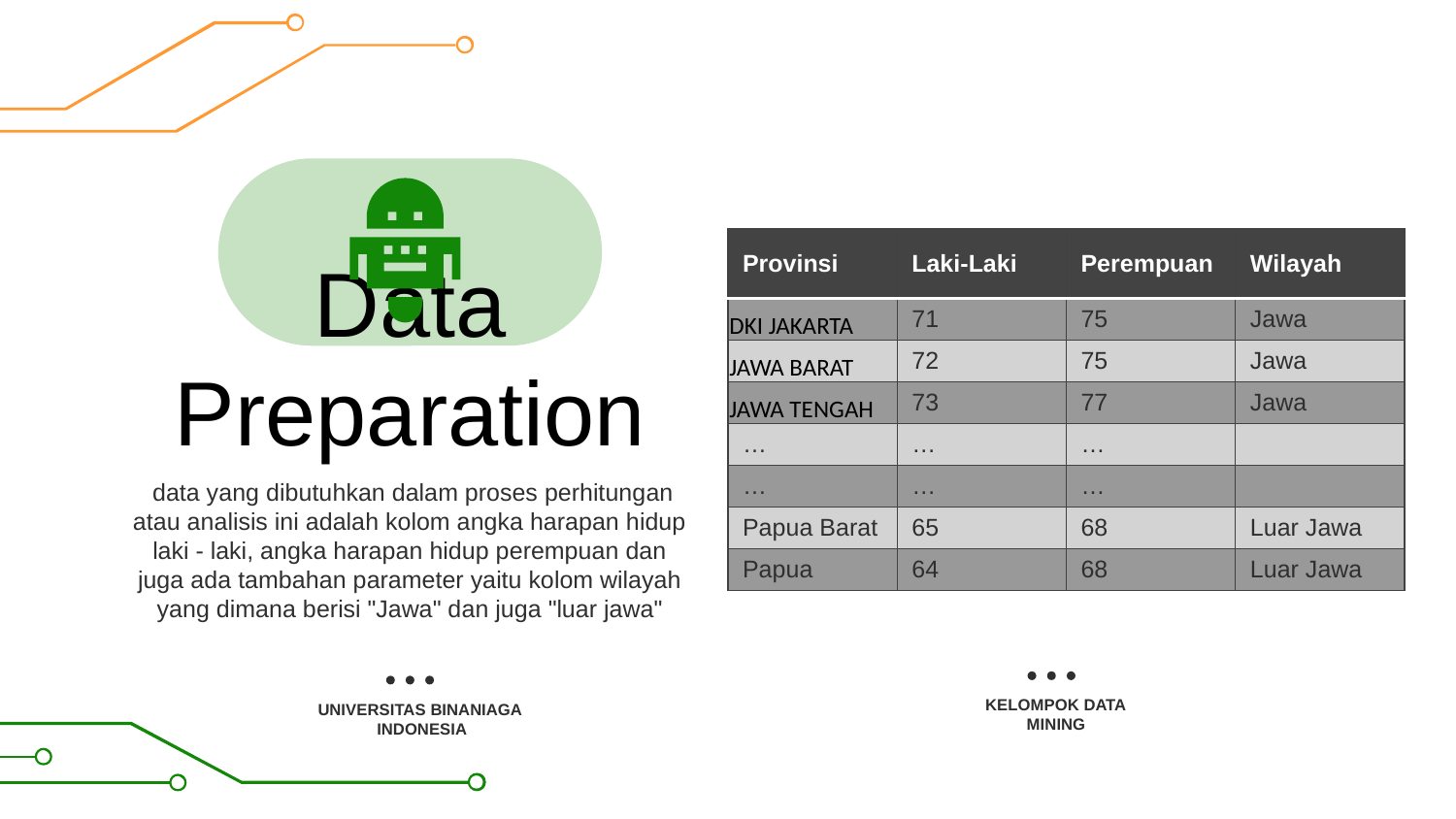

| Provinsi | Laki-Laki | Perempuan | Wilayah |
| --- | --- | --- | --- |
| DKI JAKARTA | 71 | 75 | Jawa |
| JAWA BARAT | 72 | 75 | Jawa |
| JAWA TENGAH | 73 | 77 | Jawa |
| … | … | … |  |
| … | … | … |  |
| Papua Barat | 65 | 68 | Luar Jawa |
| Papua | 64 | 68 | Luar Jawa |
# Data Preparation
 data yang dibutuhkan dalam proses perhitungan atau analisis ini adalah kolom angka harapan hidup laki - laki, angka harapan hidup perempuan dan juga ada tambahan parameter yaitu kolom wilayah yang dimana berisi "Jawa" dan juga "luar jawa"

KELOMPOK DATA
MINING
UNIVERSITAS BINANIAGA
INDONESIA